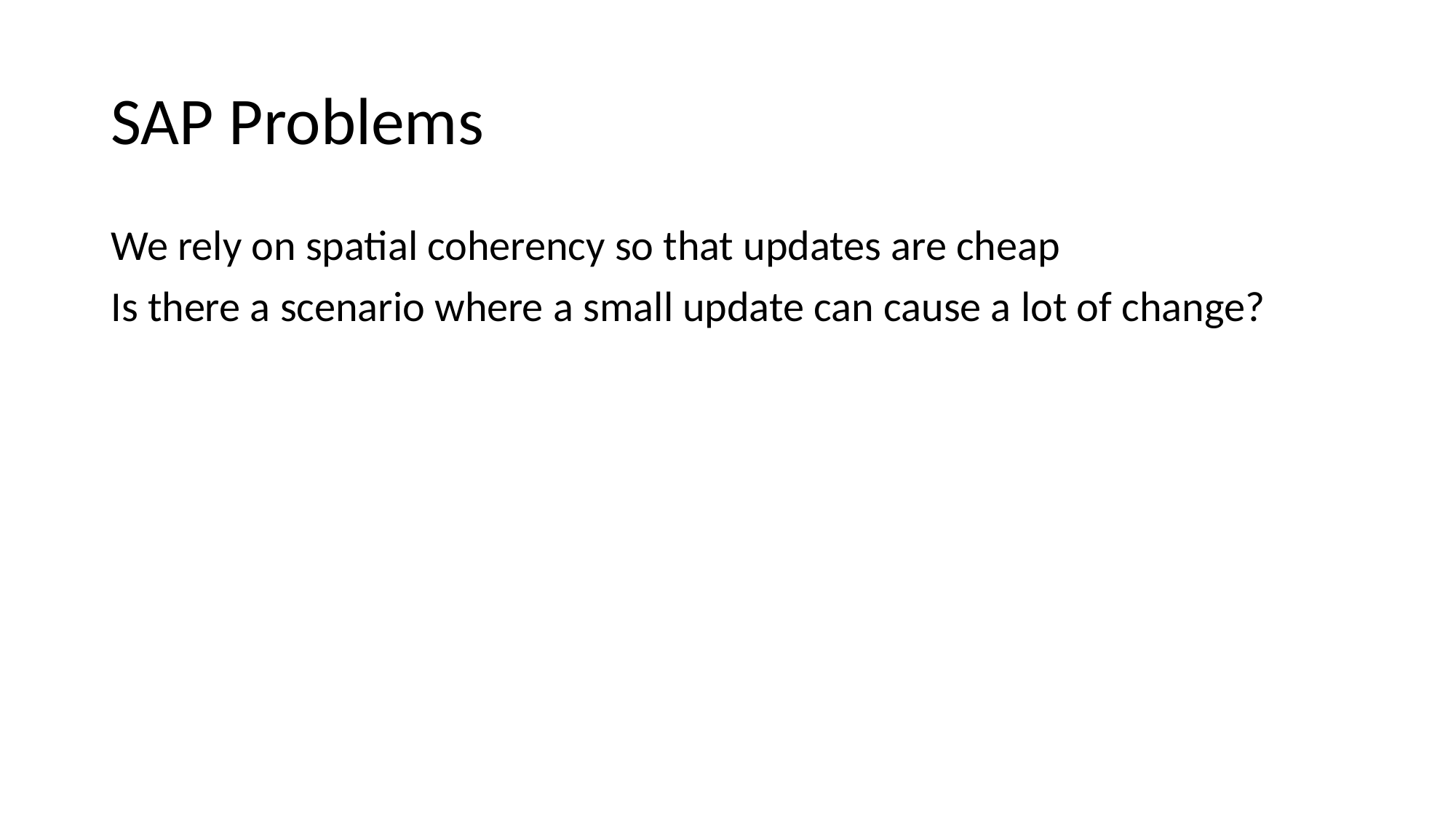

# SAP Problems
We rely on spatial coherency so that updates are cheap
Is there a scenario where a small update can cause a lot of change?